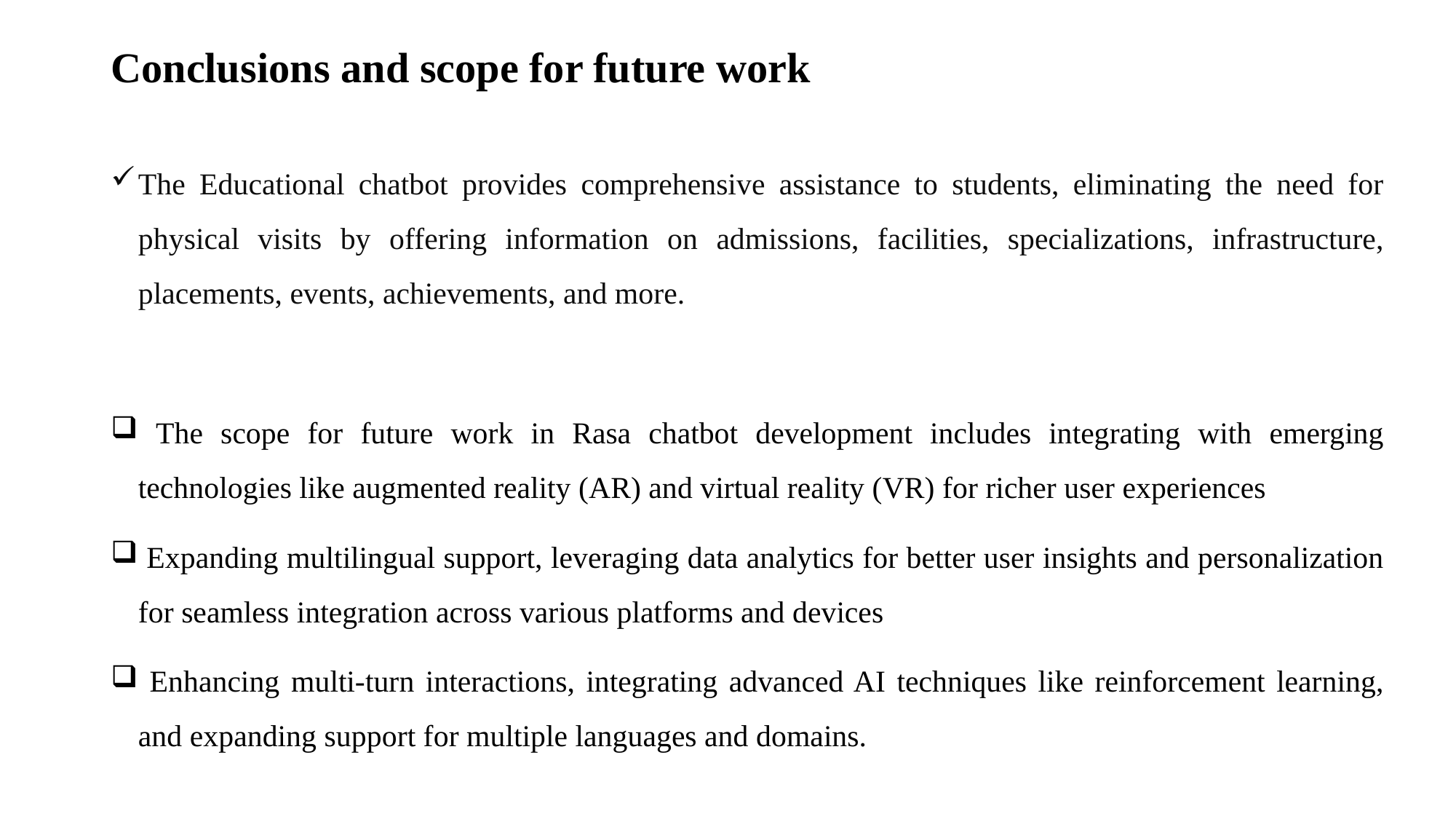

# Conclusions and scope for future work
The Educational chatbot provides comprehensive assistance to students, eliminating the need for physical visits by offering information on admissions, facilities, specializations, infrastructure, placements, events, achievements, and more.

 The scope for future work in Rasa chatbot development includes integrating with emerging technologies like augmented reality (AR) and virtual reality (VR) for richer user experiences
 Expanding multilingual support, leveraging data analytics for better user insights and personalization for seamless integration across various platforms and devices
 Enhancing multi-turn interactions, integrating advanced AI techniques like reinforcement learning, and expanding support for multiple languages and domains.